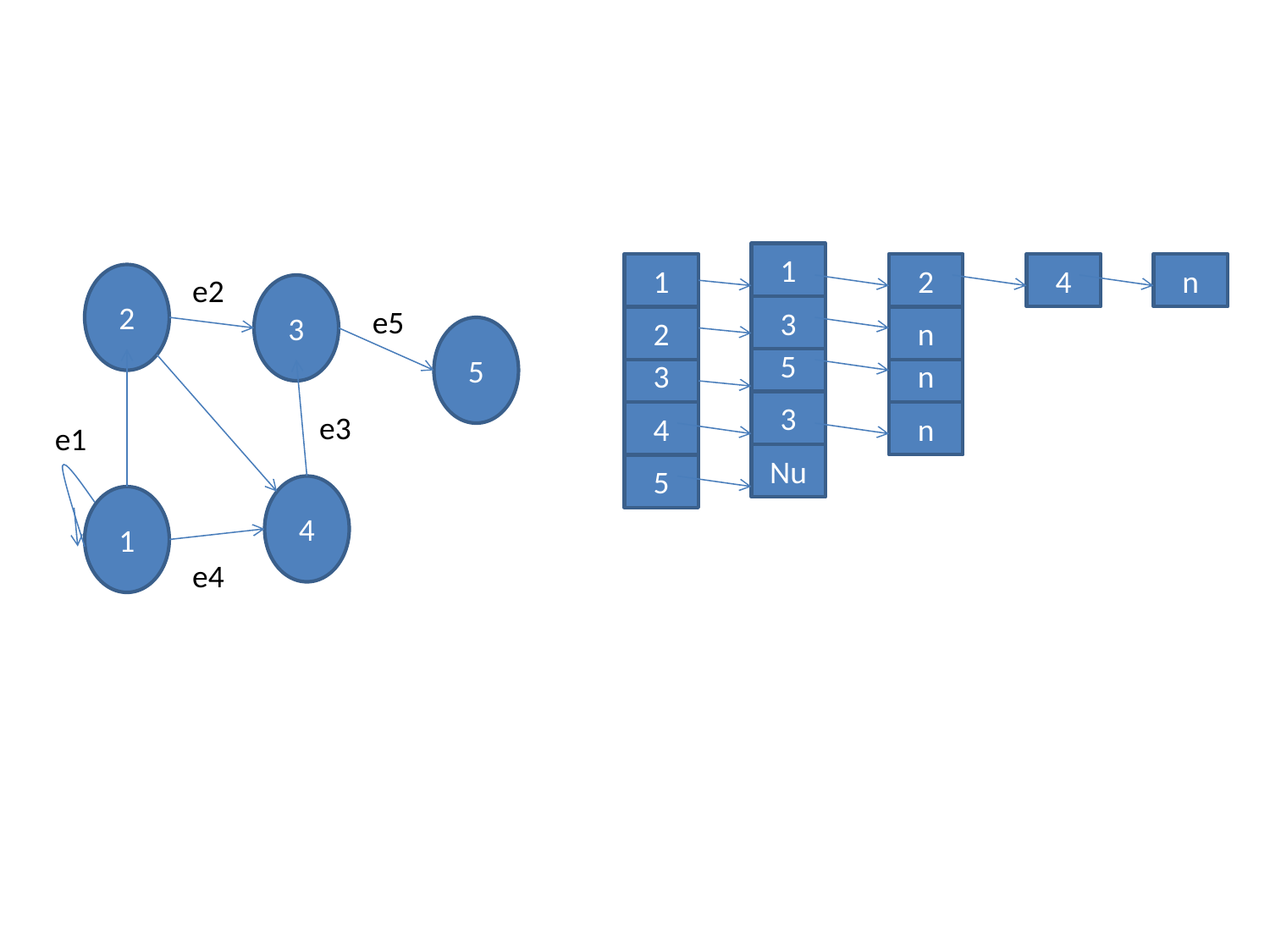

#
1
1
2
4
n
2
e2
3
e5
5
e3
e1

4
1
e4
3
2
n
5
3
n
3
4
n
Nu
5